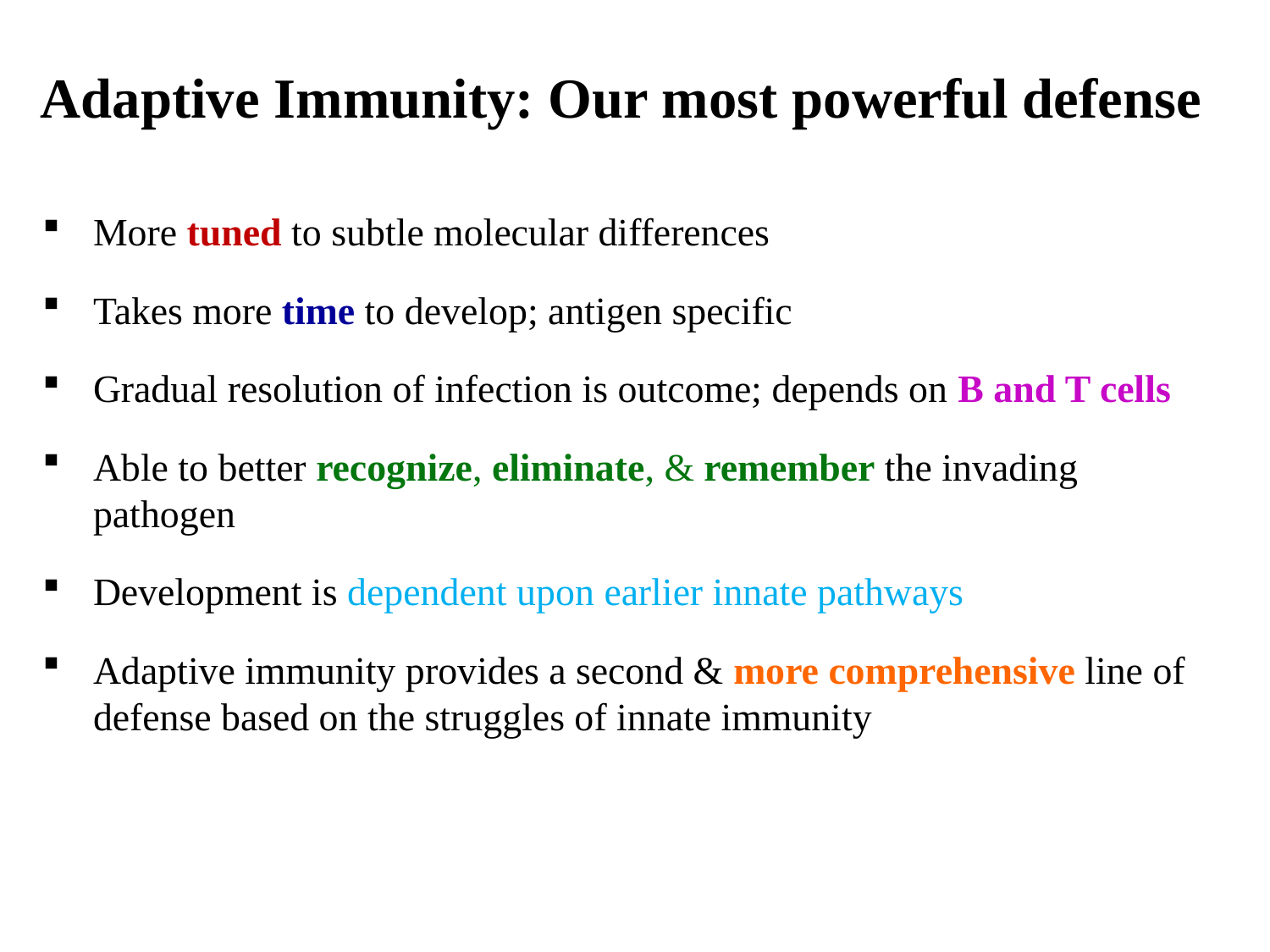

Adaptive Immunity: Our most powerful defense
More tuned to subtle molecular differences
Takes more time to develop; antigen specific
Gradual resolution of infection is outcome; depends on B and T cells
Able to better recognize, eliminate, & remember the invading pathogen
Development is dependent upon earlier innate pathways
Adaptive immunity provides a second & more comprehensive line of defense based on the struggles of innate immunity